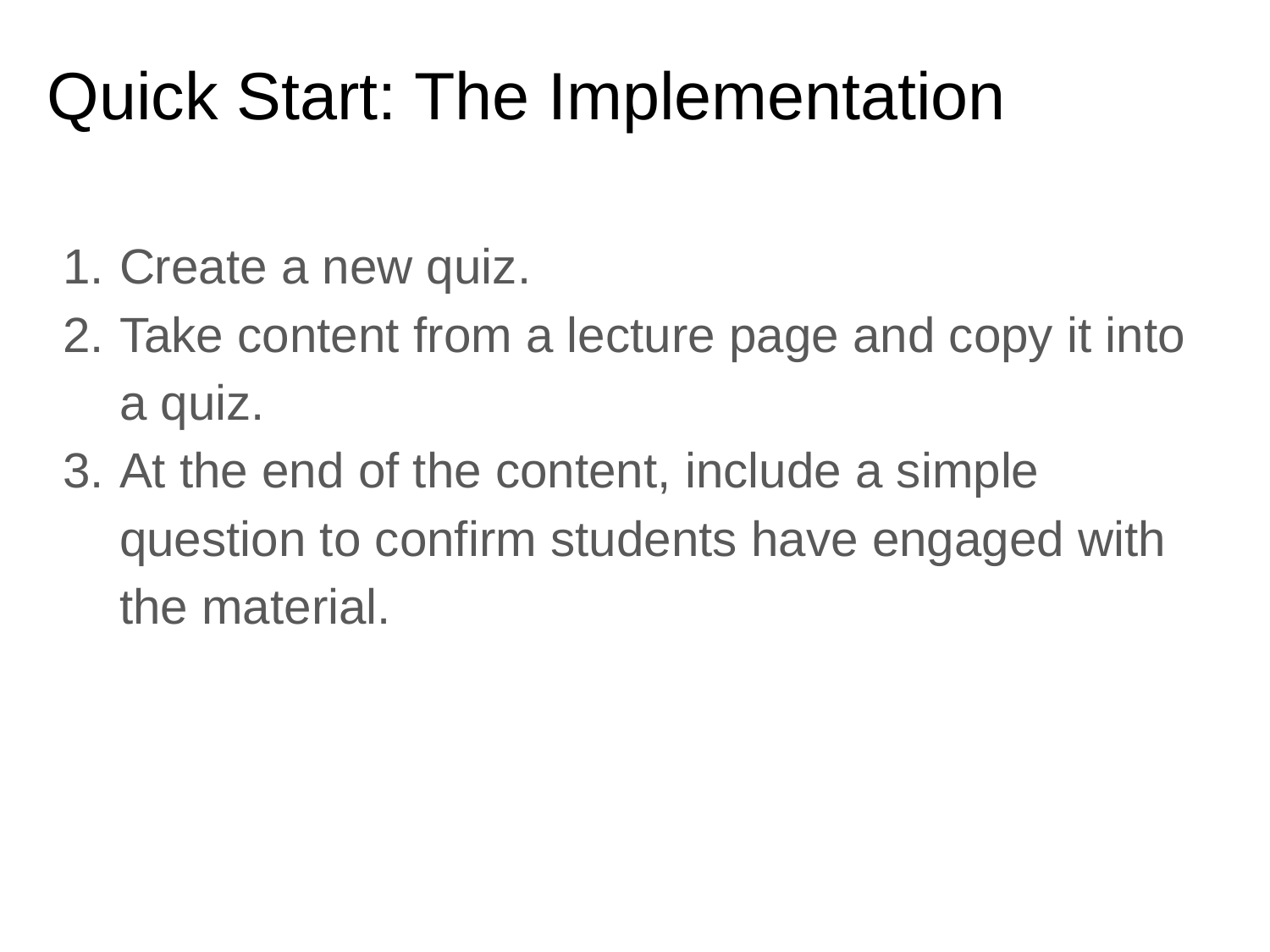

# Quick Start: The Implementation
Create a new quiz.
Take content from a lecture page and copy it into a quiz.
At the end of the content, include a simple question to confirm students have engaged with the material.